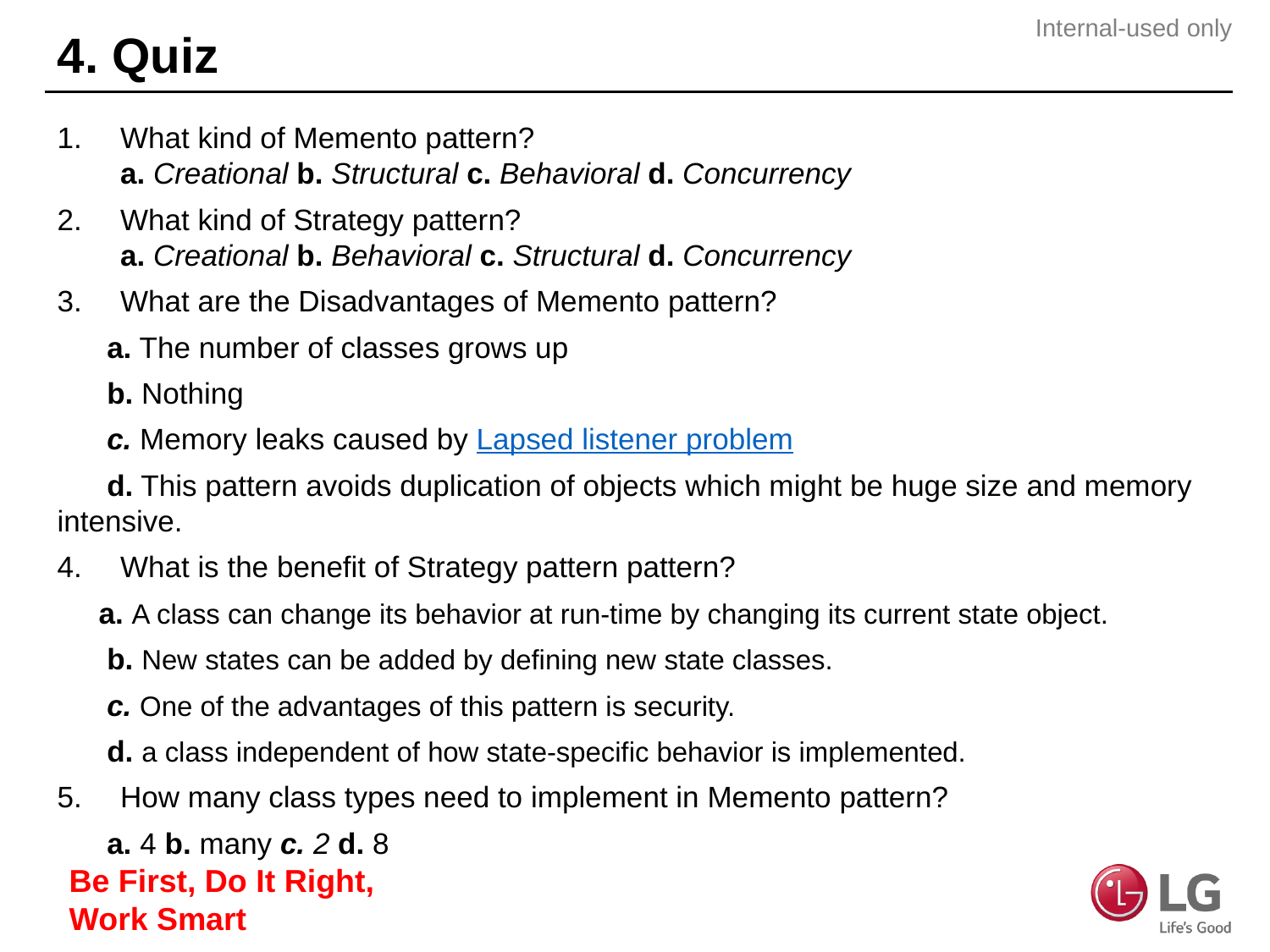

# 4. Quiz
What kind of Memento pattern?
a. Creational b. Structural c. Behavioral d. Concurrency
What kind of Strategy pattern?
a. Creational b. Behavioral c. Structural d. Concurrency
What are the Disadvantages of Memento pattern?
      a. The number of classes grows up
      b. Nothing
      c. Memory leaks caused by Lapsed listener problem
      d. This pattern avoids duplication of objects which might be huge size and memory intensive.
What is the benefit of Strategy pattern pattern?
     a. A class can change its behavior at run-time by changing its current state object.
      b. New states can be added by defining new state classes.
      c. One of the advantages of this pattern is security.
      d. a class independent of how state-specific behavior is implemented.
How many class types need to implement in Memento pattern?
      a. 4 b. many c. 2 d. 8